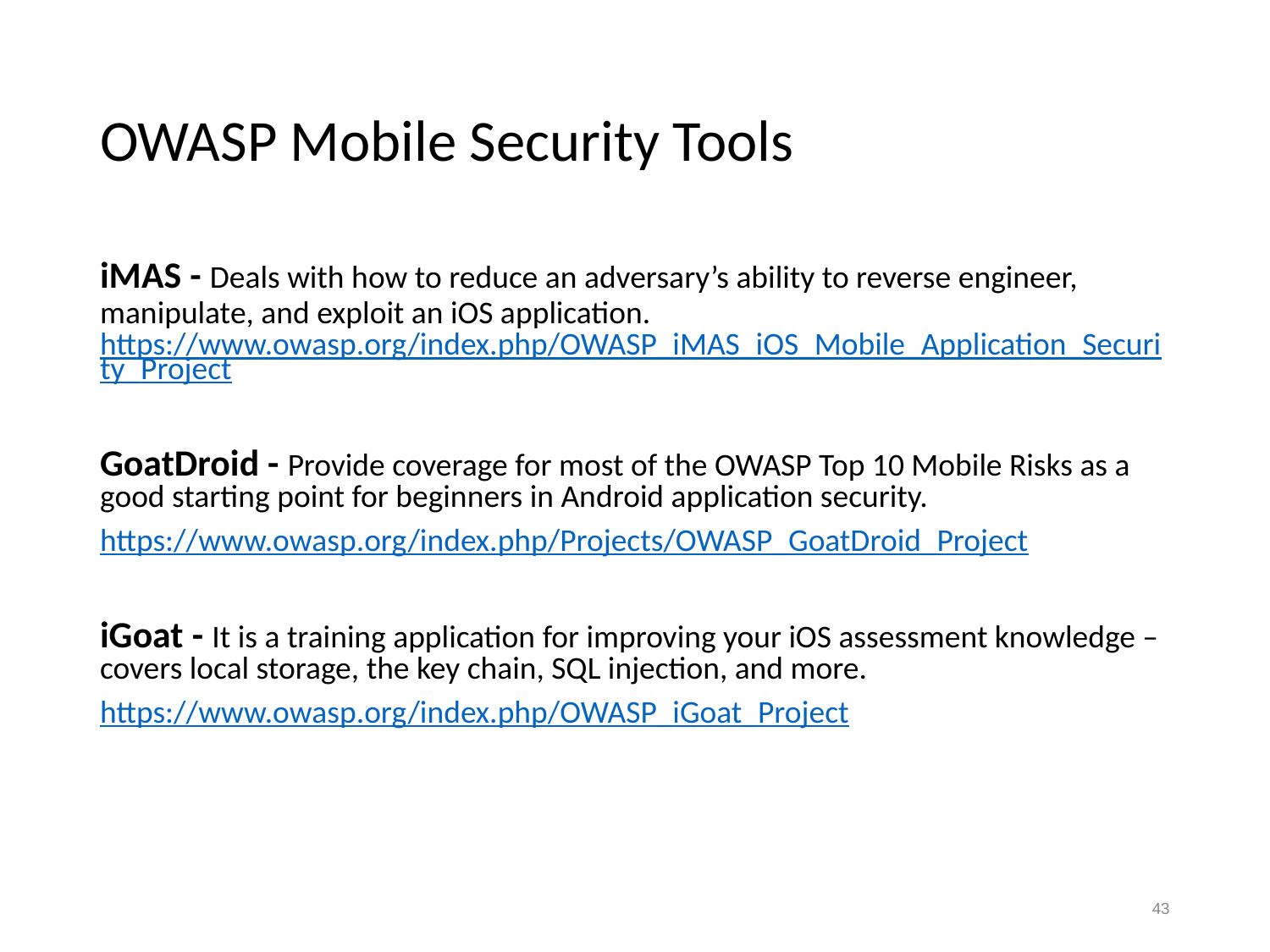

# OWASP Mobile Security Tools
iMAS - Deals with how to reduce an adversary’s ability to reverse engineer, manipulate, and exploit an iOS application. https://www.owasp.org/index.php/OWASP_iMAS_iOS_Mobile_Application_Security_Project

GoatDroid - Provide coverage for most of the OWASP Top 10 Mobile Risks as a good starting point for beginners in Android application security.
https://www.owasp.org/index.php/Projects/OWASP_GoatDroid_Project

iGoat - It is a training application for improving your iOS assessment knowledge – covers local storage, the key chain, SQL injection, and more.
https://www.owasp.org/index.php/OWASP_iGoat_Project

43